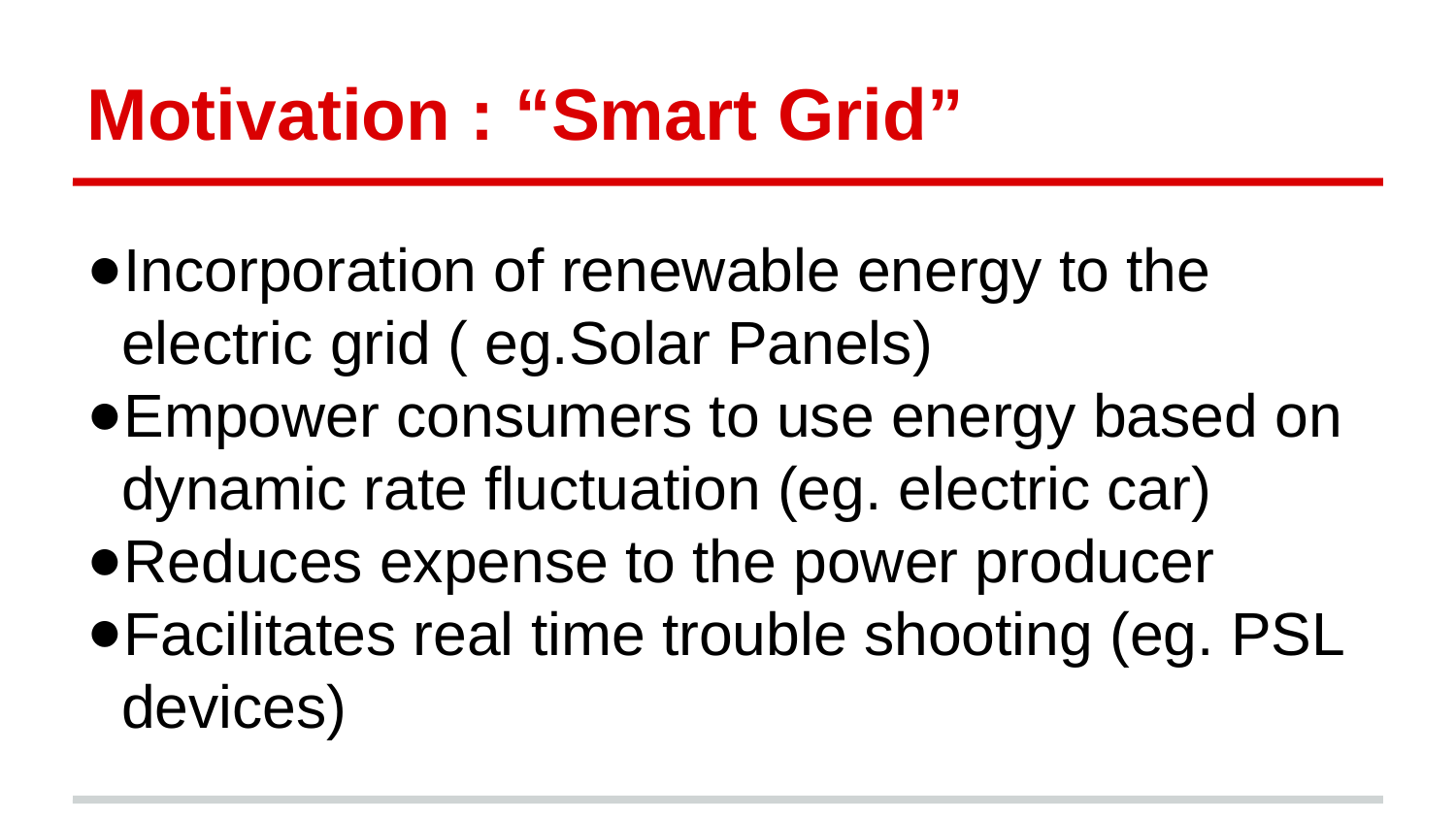

Motivation : “Smart Grid”
Incorporation of renewable energy to the electric grid ( eg.Solar Panels)
Empower consumers to use energy based on dynamic rate fluctuation (eg. electric car)
Reduces expense to the power producer
Facilitates real time trouble shooting (eg. PSL devices)